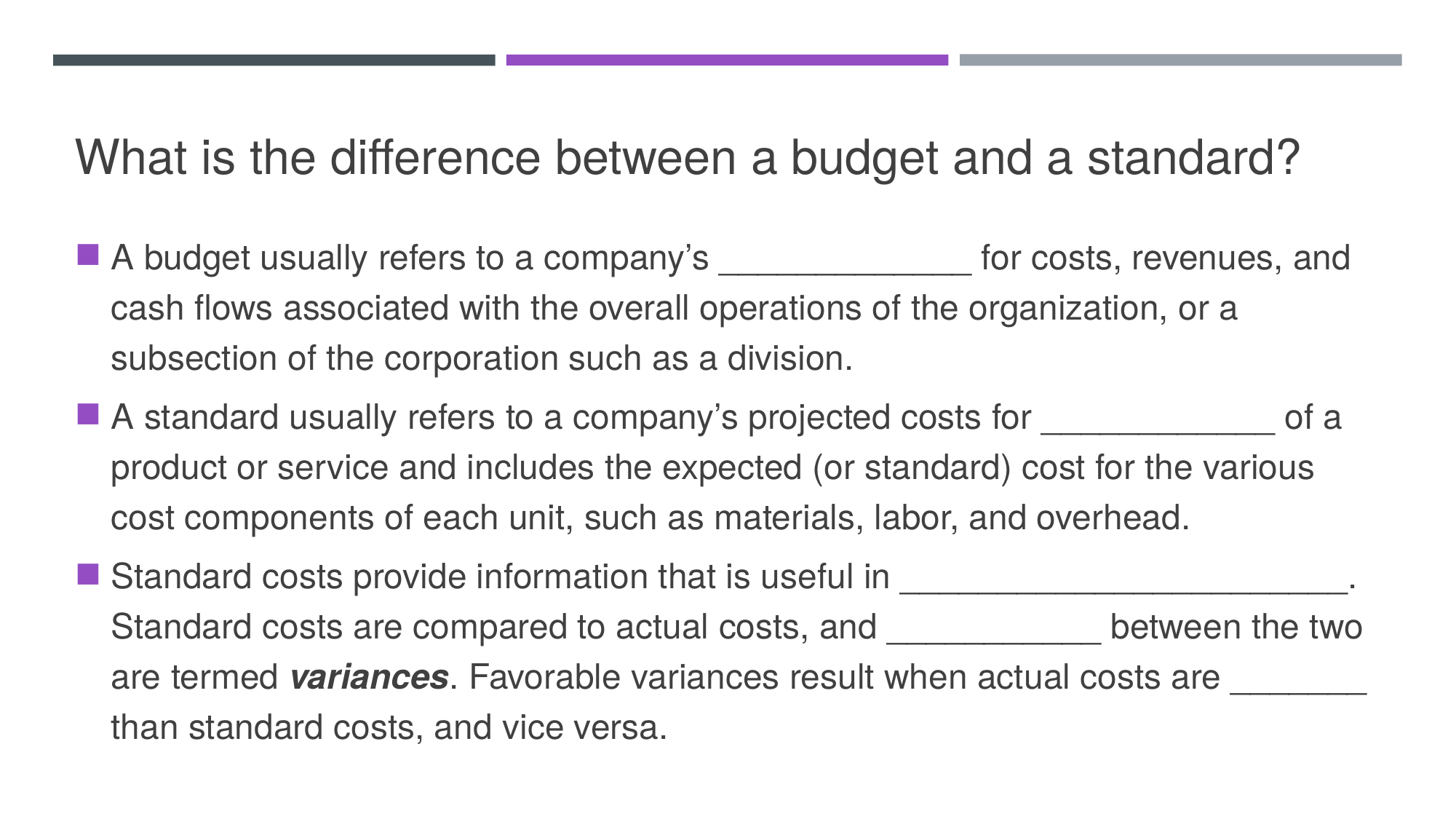

# What is the difference between a budget and a standard?
A budget usually refers to a company’s _____________ for costs, revenues, and cash flows associated with the overall operations of the organization, or a subsection of the corporation such as a division.
A standard usually refers to a company’s projected costs for ____________ of a product or service and includes the expected (or standard) cost for the various cost components of each unit, such as materials, labor, and overhead.
Standard costs provide information that is useful in _______________________. Standard costs are compared to actual costs, and ___________ between the two are termed variances. Favorable variances result when actual costs are _______ than standard costs, and vice versa.
50